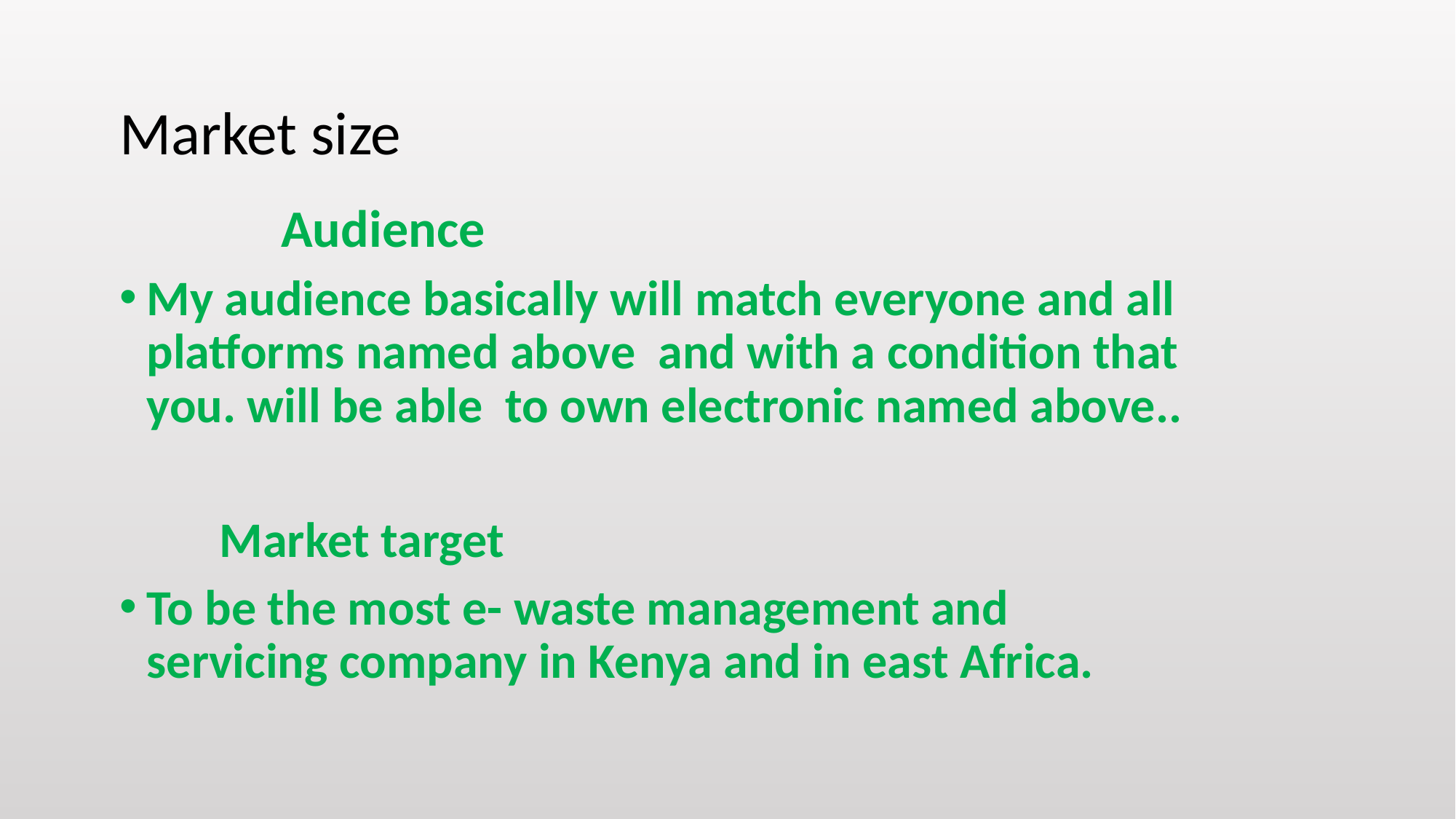

# Market size
Audience
My audience basically will match everyone and all platforms named above  and with a condition that you. will be able  to own electronic named above..

 	Market target
To be the most e- waste management and servicing company in Kenya and in east Africa.